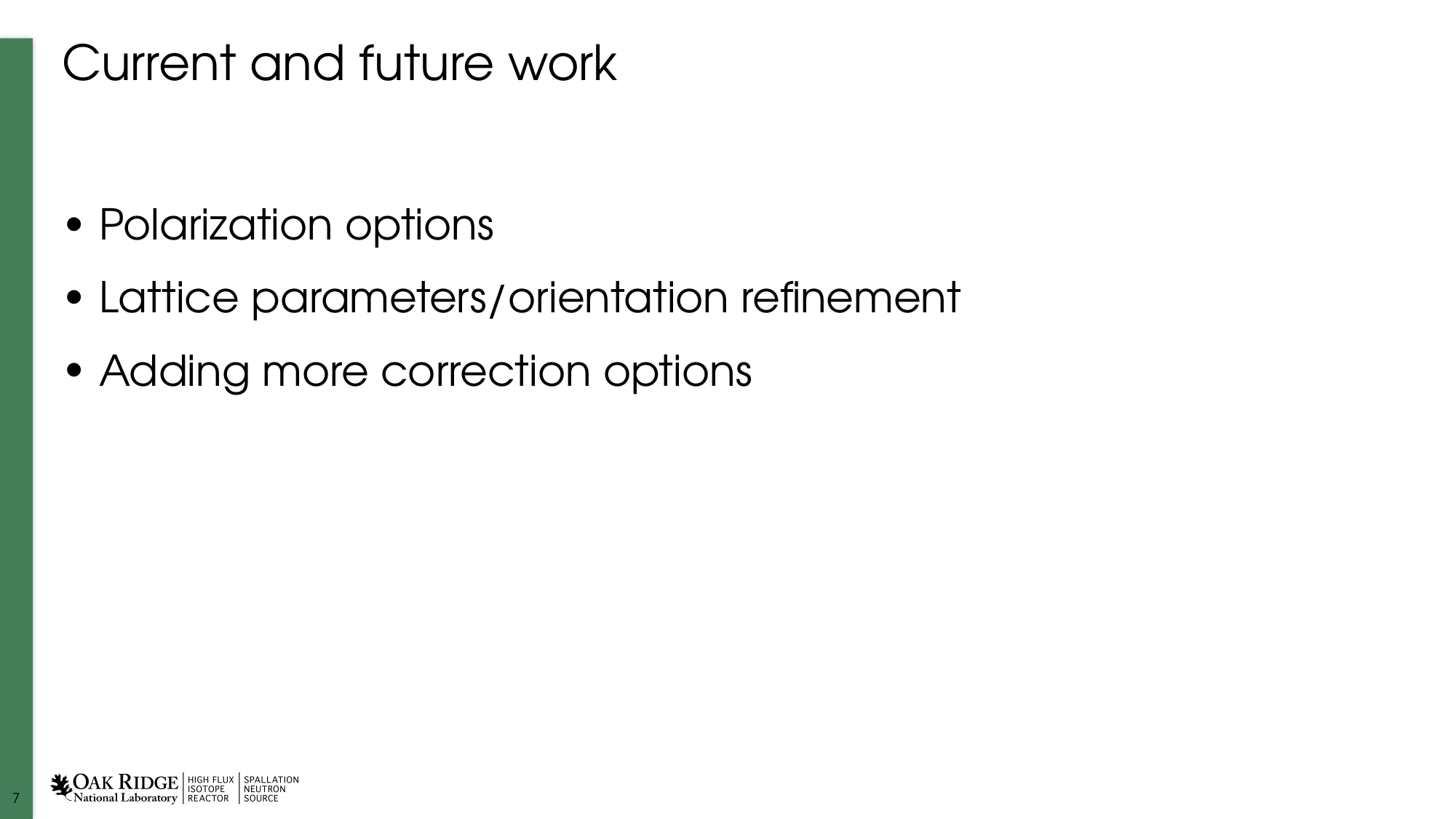

# Current and future work
Polarization options
Lattice parameters/orientation refinement
Adding more correction options